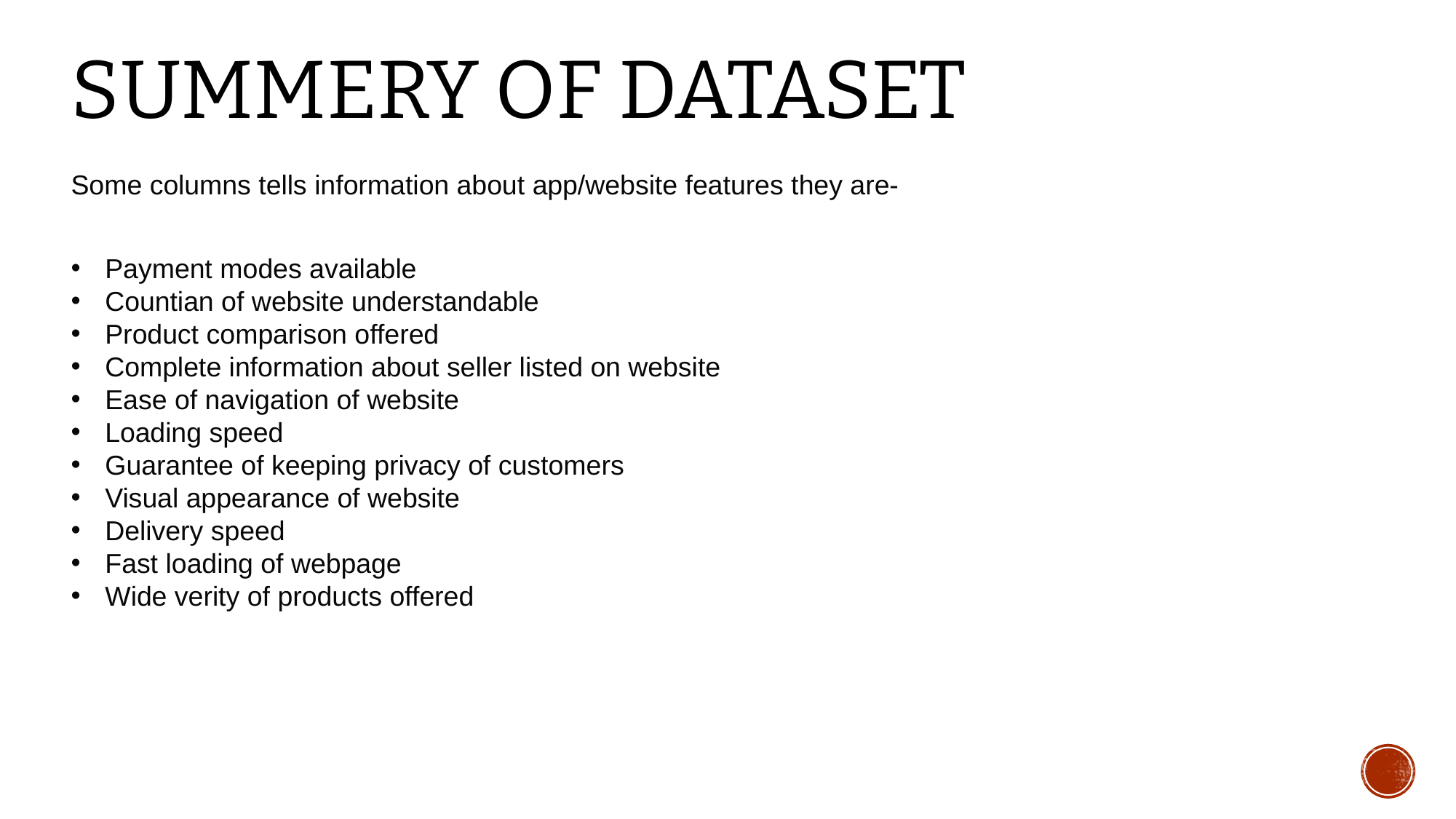

# Summery of dataset
Some columns tells information about app/website features they are-

Payment modes available
Countian of website understandable
Product comparison offered
Complete information about seller listed on website
Ease of navigation of website
Loading speed
Guarantee of keeping privacy of customers
Visual appearance of website
Delivery speed
Fast loading of webpage
Wide verity of products offered